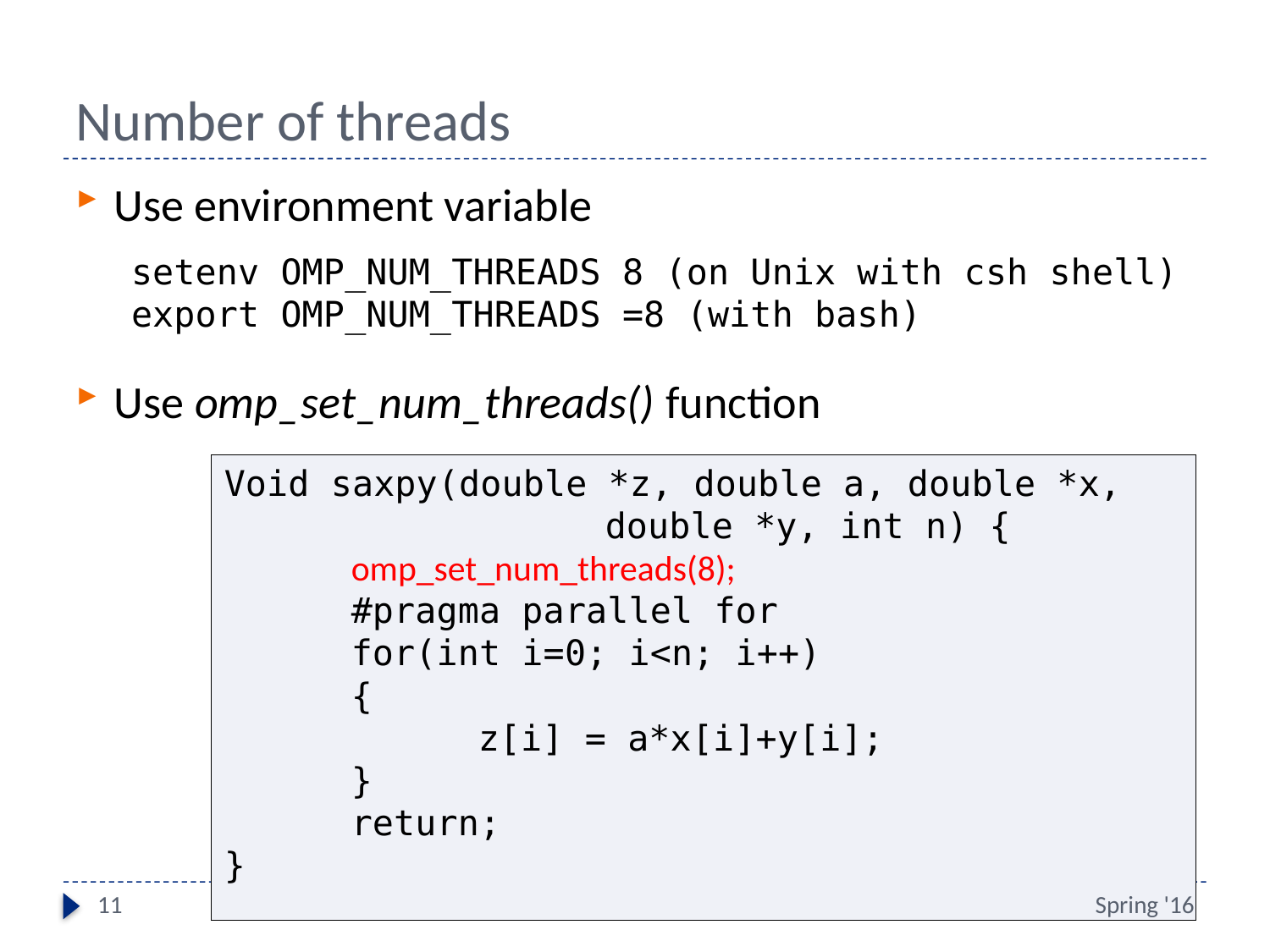

# Number of threads
Use environment variable

Use omp_set_num_threads() function

setenv OMP_NUM_THREADS 8 (on Unix with csh shell)
export OMP_NUM_THREADS =8 (with bash)
Void saxpy(double *z, double a, double *x,
			double *y, int n) {
	omp_set_num_threads(8);
	#pragma parallel for
	for(int i=0; i<n; i++)
	{
		z[i] = a*x[i]+y[i];
	}
	return;
}
11
CS484: Introduction to OpenMP
Spring '16